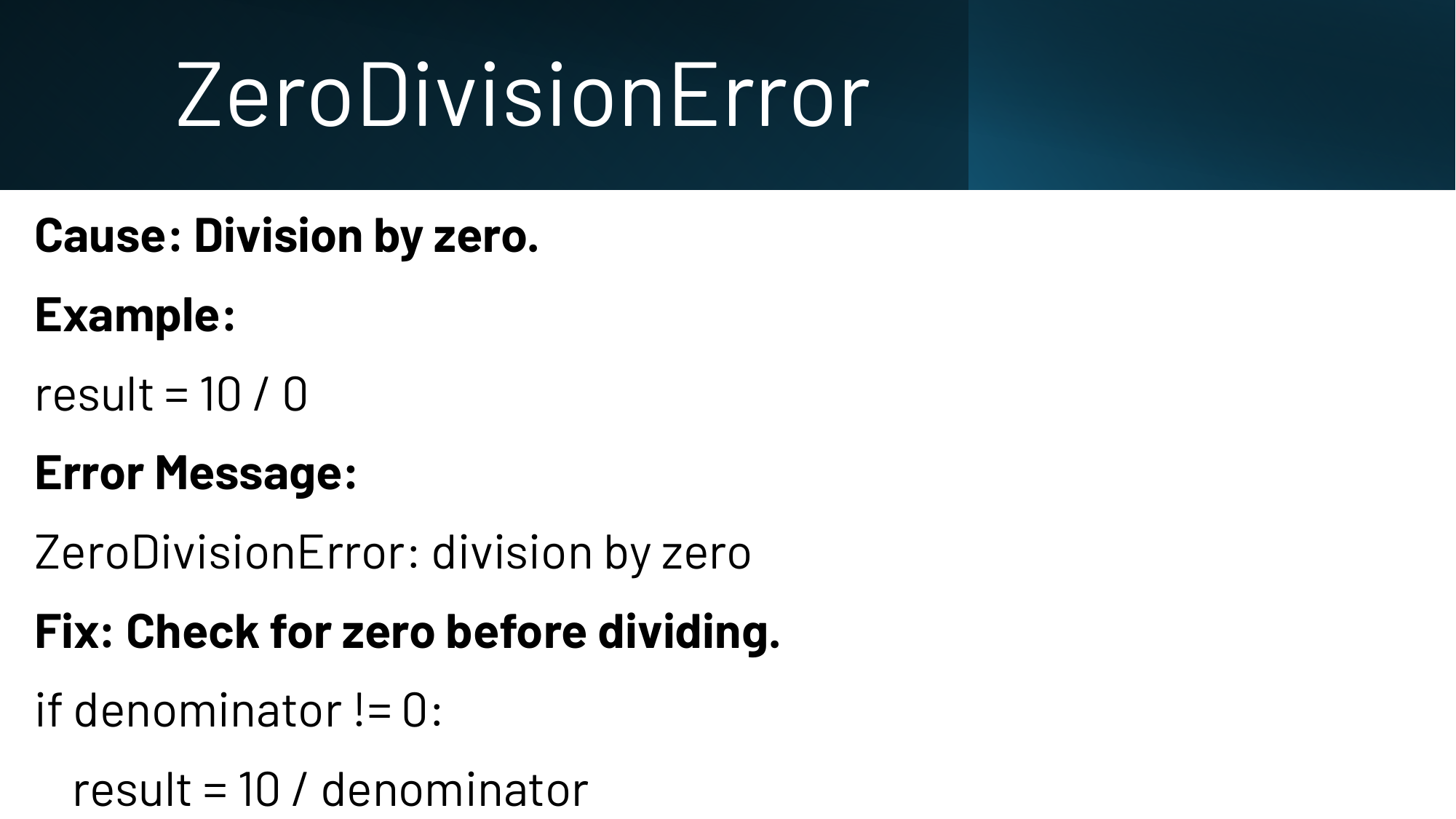

# ZeroDivisionError
Cause: Division by zero.
Example:
result = 10 / 0
Error Message:
ZeroDivisionError: division by zero
Fix: Check for zero before dividing.
if denominator != 0:
    result = 10 / denominator